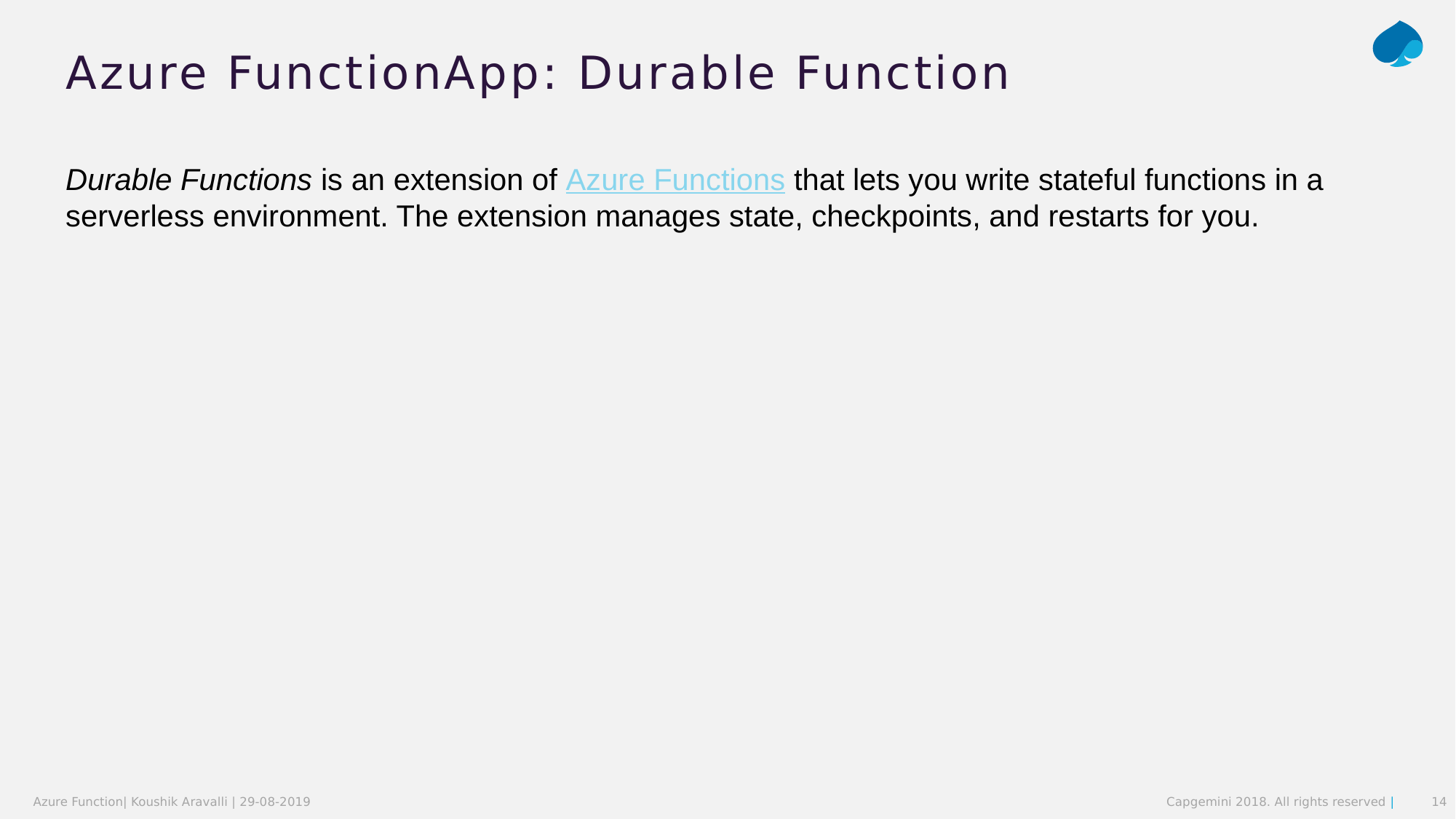

# Azure FunctionApp: Durable Function
Durable Functions is an extension of Azure Functions that lets you write stateful functions in a serverless environment. The extension manages state, checkpoints, and restarts for you.